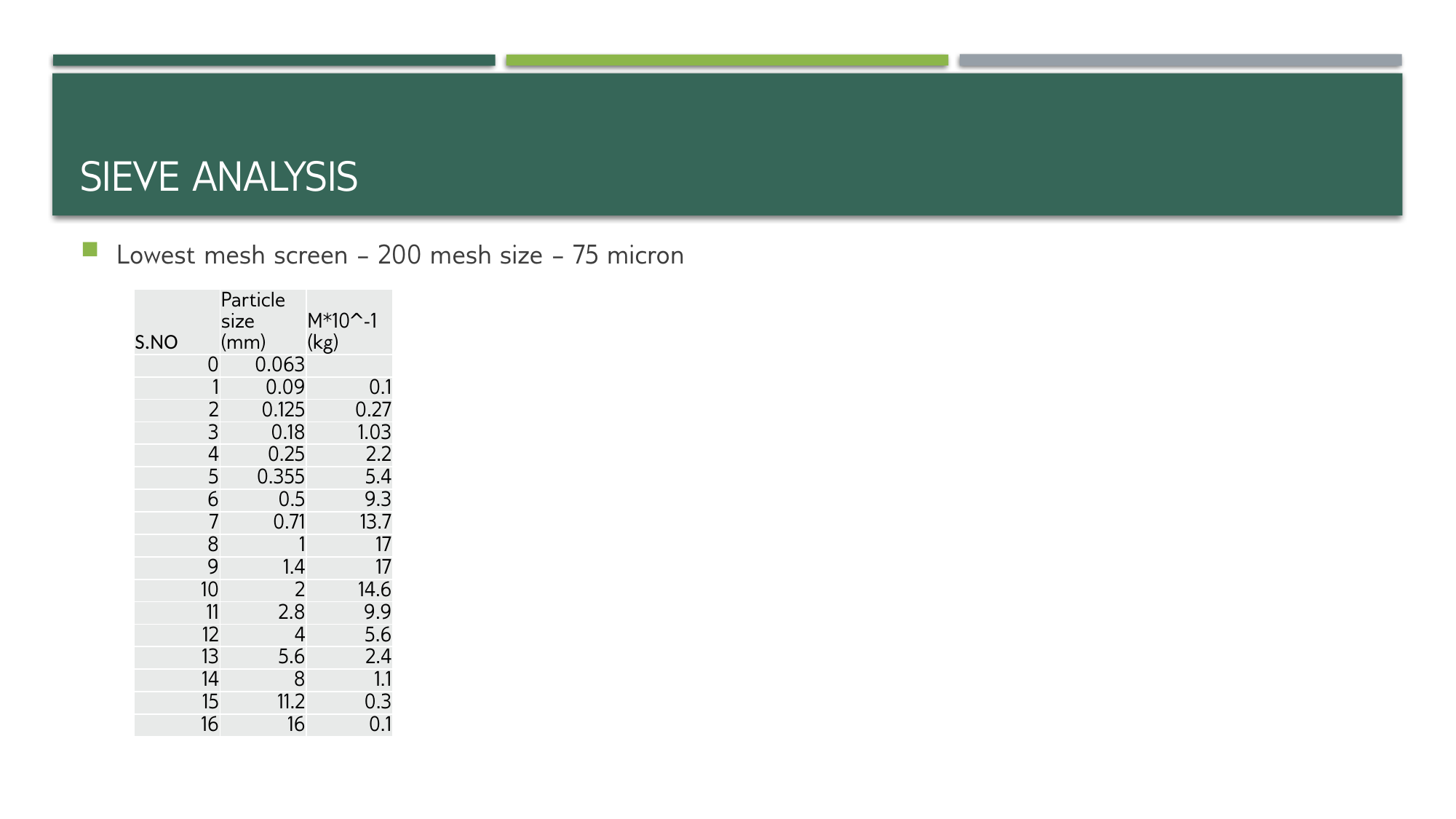

# Sieve analysis
Lowest mesh screen – 200 mesh size – 75 micron

| S.NO | Particle size (mm) | M\*10^-1 (kg) |
| --- | --- | --- |
| 0 | 0.063 |  |
| 1 | 0.09 | 0.1 |
| 2 | 0.125 | 0.27 |
| 3 | 0.18 | 1.03 |
| 4 | 0.25 | 2.2 |
| 5 | 0.355 | 5.4 |
| 6 | 0.5 | 9.3 |
| 7 | 0.71 | 13.7 |
| 8 | 1 | 17 |
| 9 | 1.4 | 17 |
| 10 | 2 | 14.6 |
| 11 | 2.8 | 9.9 |
| 12 | 4 | 5.6 |
| 13 | 5.6 | 2.4 |
| 14 | 8 | 1.1 |
| 15 | 11.2 | 0.3 |
| 16 | 16 | 0.1 |